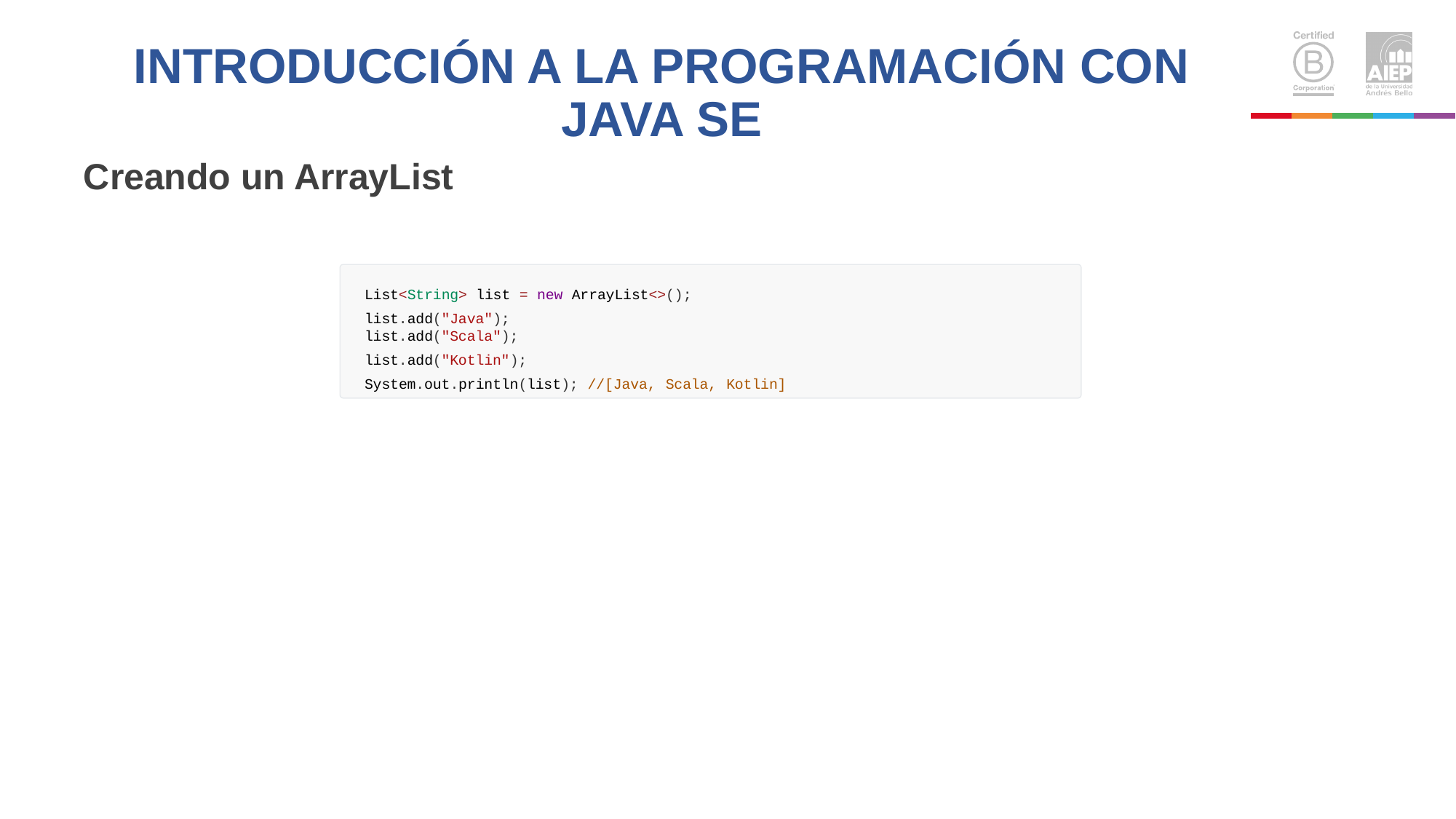

# INTRODUCCIÓN A LA PROGRAMACIÓN CON JAVA SE
Creando un ArrayList

List<String> list = new ArrayList<>(); list.add("Java");
list.add("Scala");
list.add("Kotlin");
System.out.println(list); //[Java, Scala, Kotlin]